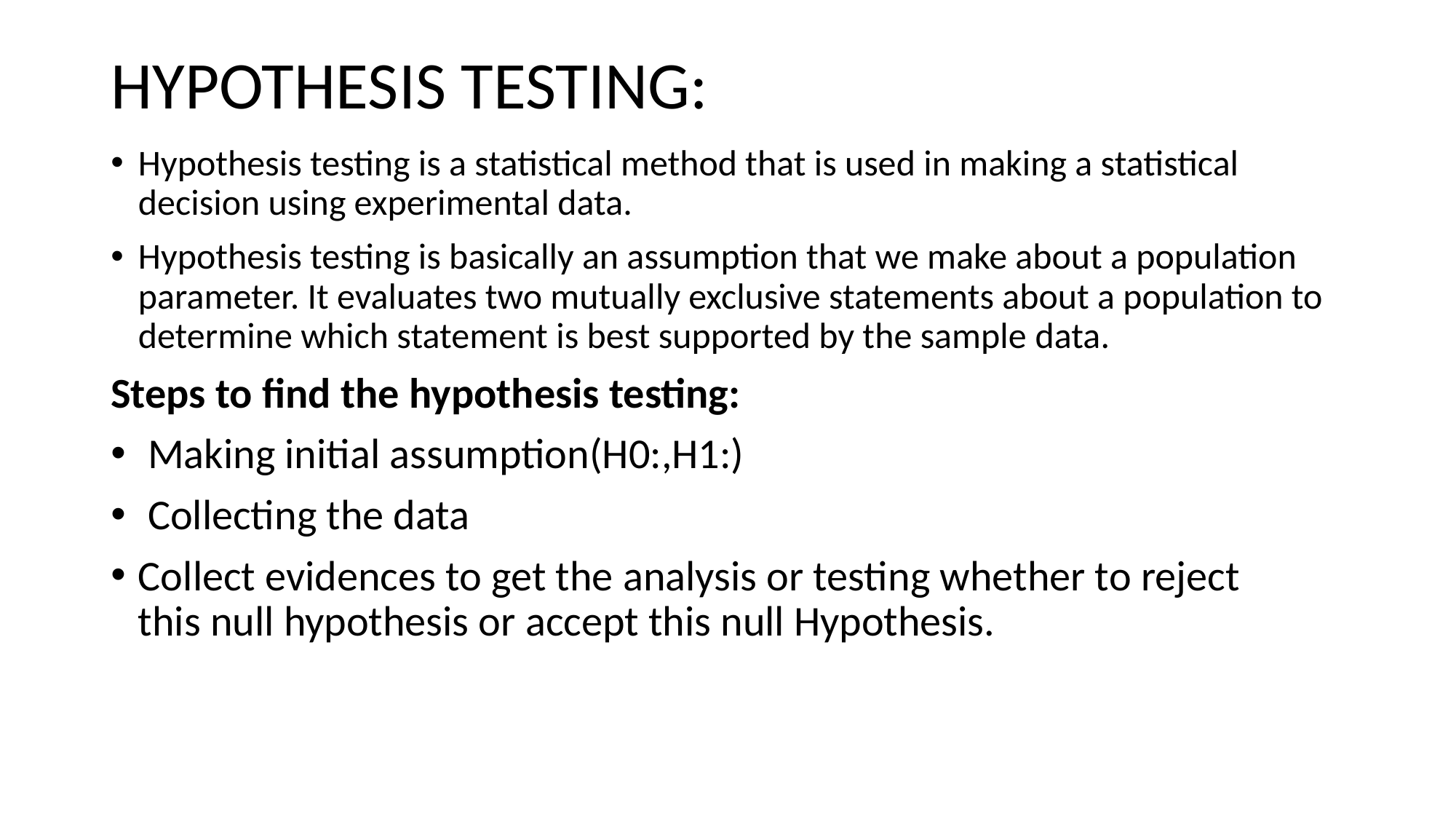

# HYPOTHESIS TESTING:
Hypothesis testing is a statistical method that is used in making a statistical decision using experimental data.
Hypothesis testing is basically an assumption that we make about a population parameter. It evaluates two mutually exclusive statements about a population to determine which statement is best supported by the sample data.
Steps to find the hypothesis testing:
 Making initial assumption(H0:,H1:)
 Collecting the data
Collect evidences to get the analysis or testing whether to reject this null hypothesis or accept this null Hypothesis.